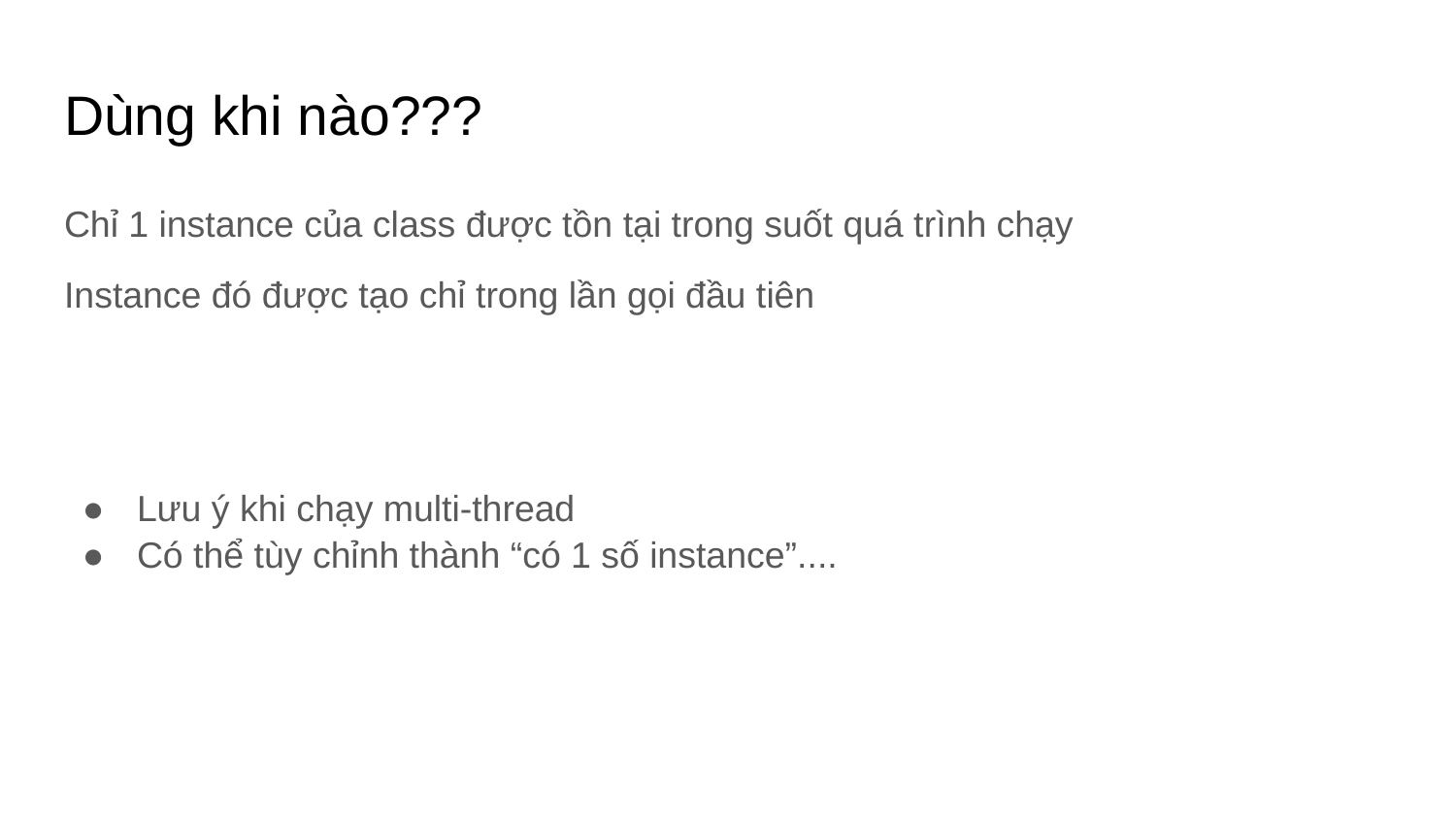

# Dùng khi nào???
Chỉ 1 instance của class được tồn tại trong suốt quá trình chạy
Instance đó được tạo chỉ trong lần gọi đầu tiên

Lưu ý khi chạy multi-thread
Có thể tùy chỉnh thành “có 1 số instance”....